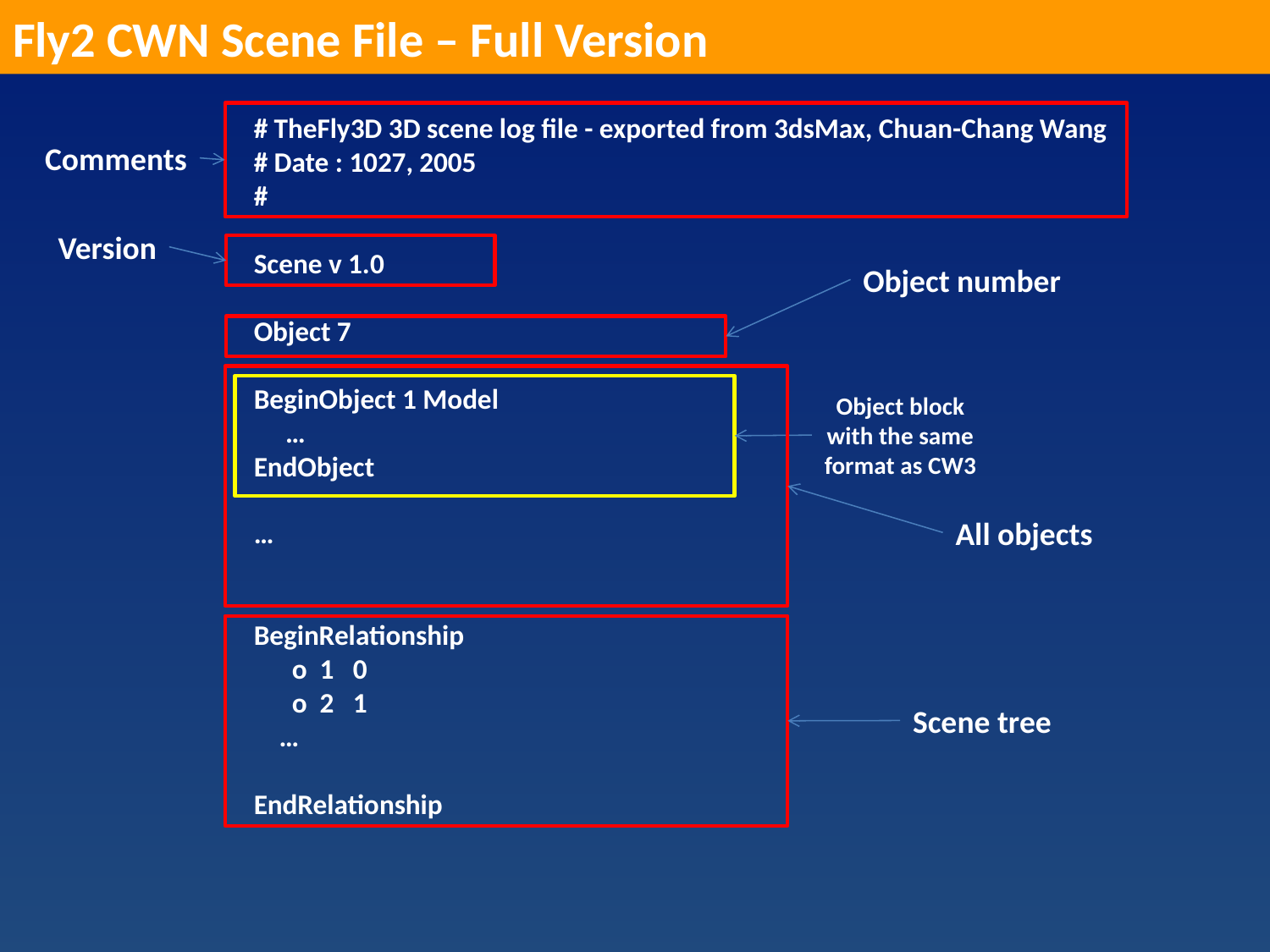

Fly2 CWN Scene File – Full Version

Comments
# TheFly3D 3D scene log file - exported from 3dsMax, Chuan-Chang Wang
# Date : 1027, 2005
#

Scene v 1.0

Object 7

BeginObject 1 Model
     …
EndObject

…

BeginRelationship
      o  1   0
      o  2   1
    …

EndRelationship

Version

Object number

All objects

Object block
with the same
format as CW3

Scene tree